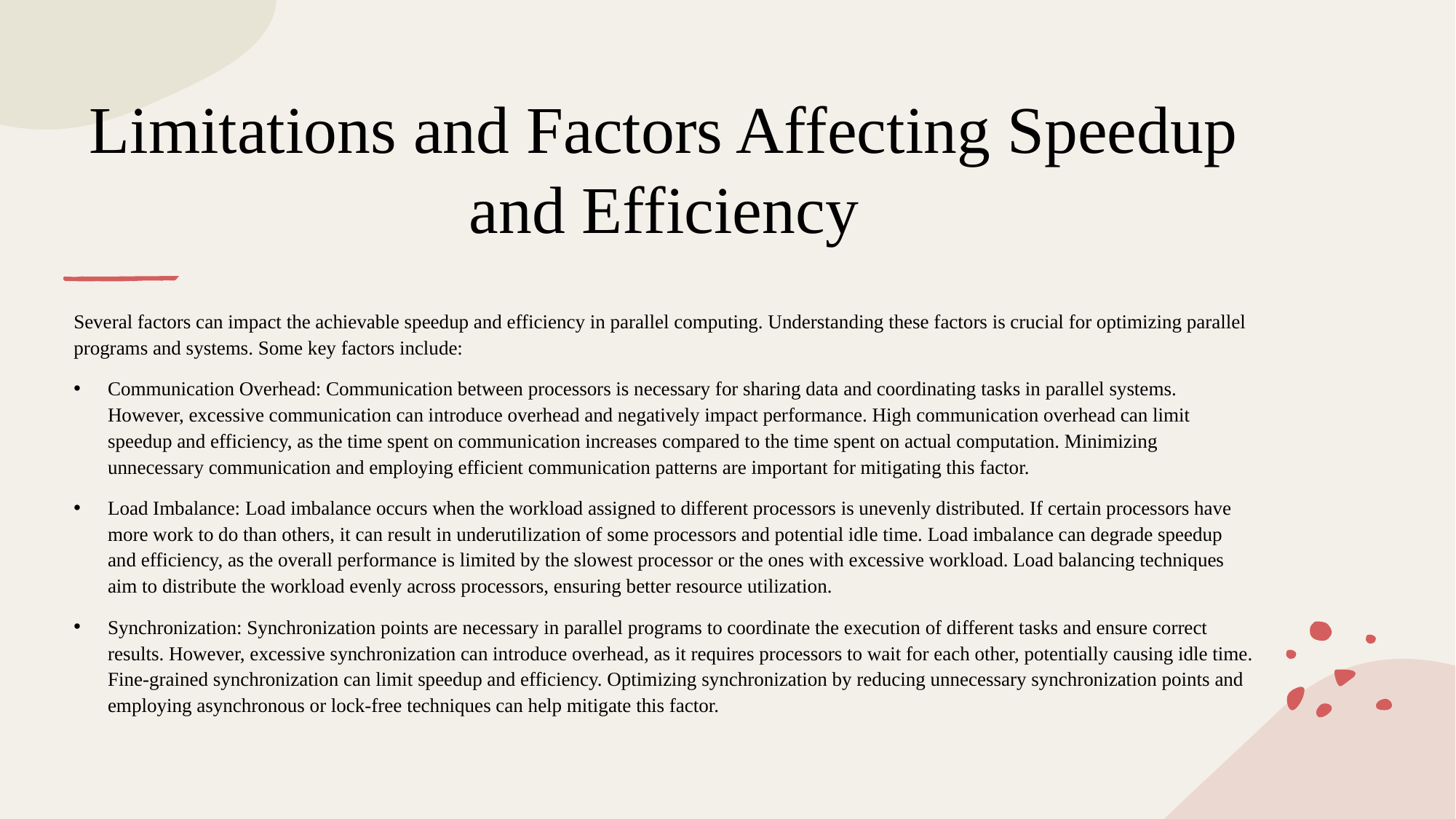

# Limitations and Factors Affecting Speedup and Efficiency
Several factors can impact the achievable speedup and efficiency in parallel computing. Understanding these factors is crucial for optimizing parallel programs and systems. Some key factors include:
Communication Overhead: Communication between processors is necessary for sharing data and coordinating tasks in parallel systems. However, excessive communication can introduce overhead and negatively impact performance. High communication overhead can limit speedup and efficiency, as the time spent on communication increases compared to the time spent on actual computation. Minimizing unnecessary communication and employing efficient communication patterns are important for mitigating this factor.
Load Imbalance: Load imbalance occurs when the workload assigned to different processors is unevenly distributed. If certain processors have more work to do than others, it can result in underutilization of some processors and potential idle time. Load imbalance can degrade speedup and efficiency, as the overall performance is limited by the slowest processor or the ones with excessive workload. Load balancing techniques aim to distribute the workload evenly across processors, ensuring better resource utilization.
Synchronization: Synchronization points are necessary in parallel programs to coordinate the execution of different tasks and ensure correct results. However, excessive synchronization can introduce overhead, as it requires processors to wait for each other, potentially causing idle time. Fine-grained synchronization can limit speedup and efficiency. Optimizing synchronization by reducing unnecessary synchronization points and employing asynchronous or lock-free techniques can help mitigate this factor.